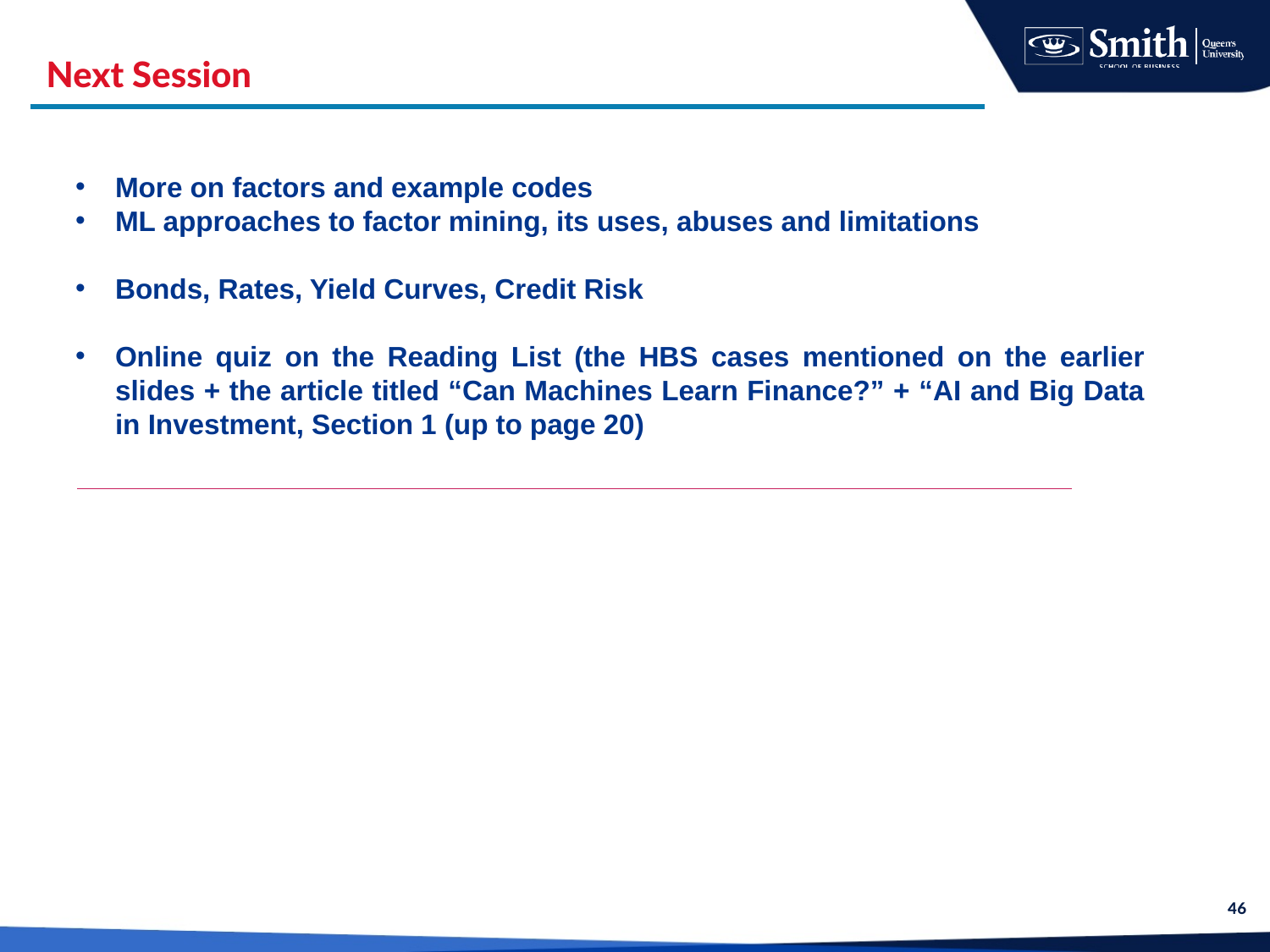

Next Session
More on factors and example codes
ML approaches to factor mining, its uses, abuses and limitations

Bonds, Rates, Yield Curves, Credit Risk

Online quiz on the Reading List (the HBS cases mentioned on the earlier slides + the article titled “Can Machines Learn Finance?” + “AI and Big Data in Investment, Section 1 (up to page 20)